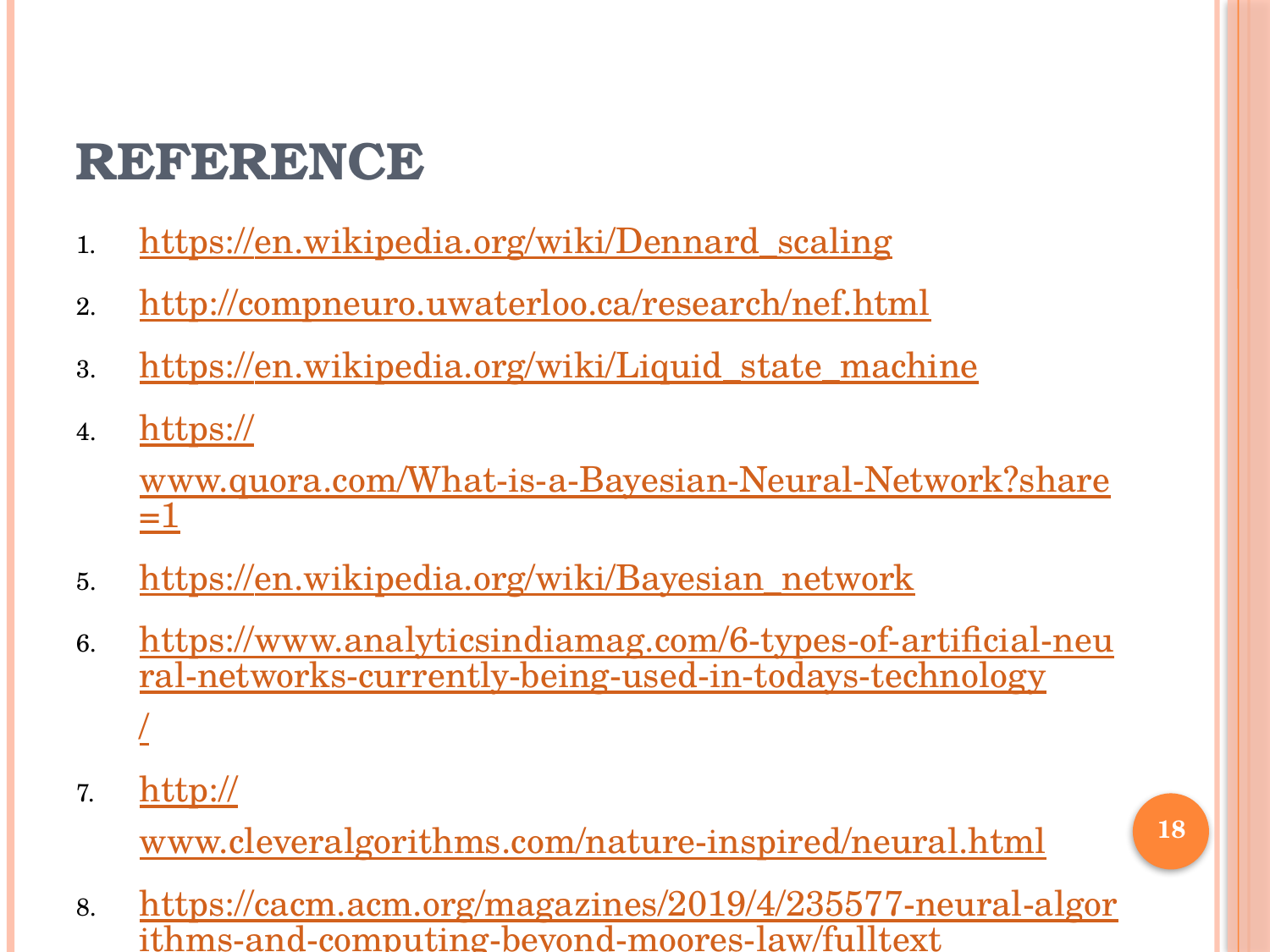

# Reference
https://en.wikipedia.org/wiki/Dennard_scaling
http://compneuro.uwaterloo.ca/research/nef.html
https://en.wikipedia.org/wiki/Liquid_state_machine
https://www.quora.com/What-is-a-Bayesian-Neural-Network?share=1
https://en.wikipedia.org/wiki/Bayesian_network
https://www.analyticsindiamag.com/6-types-of-artificial-neural-networks-currently-being-used-in-todays-technology/
http://www.cleveralgorithms.com/nature-inspired/neural.html
https://cacm.acm.org/magazines/2019/4/235577-neural-algorithms-and-computing-beyond-moores-law/fulltext
18